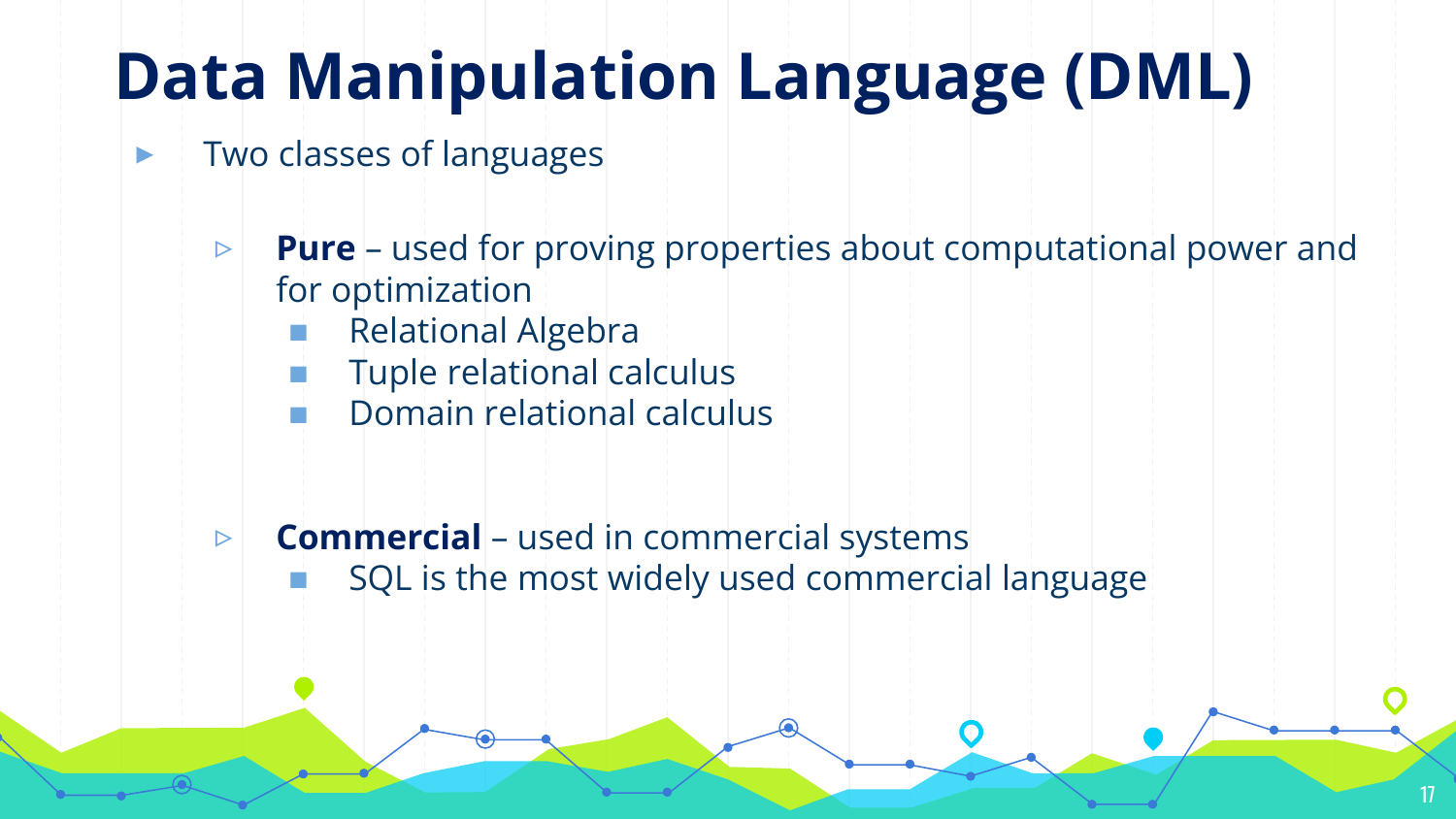

Data Manipulation Language (DML)
Two classes of languages

Pure – used for proving properties about computational power and for optimization
Relational Algebra
Tuple relational calculus
Domain relational calculus

Commercial – used in commercial systems
SQL is the most widely used commercial language

17